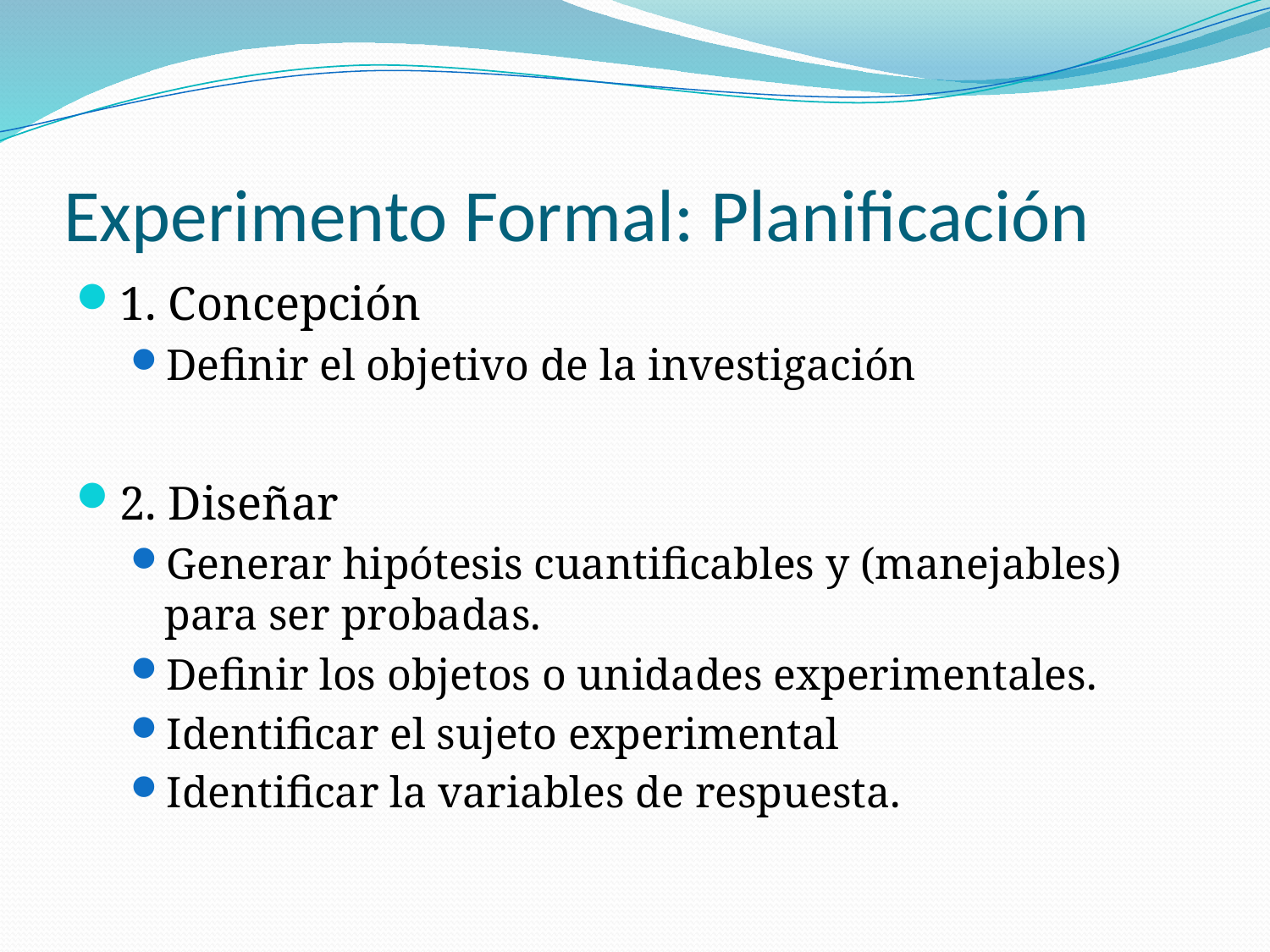

# Experimento Formal: Planificación
1. Concepción
Definir el objetivo de la investigación

2. Diseñar
Generar hipótesis cuantificables y (manejables) para ser probadas.
Definir los objetos o unidades experimentales.
Identificar el sujeto experimental
Identificar la variables de respuesta.